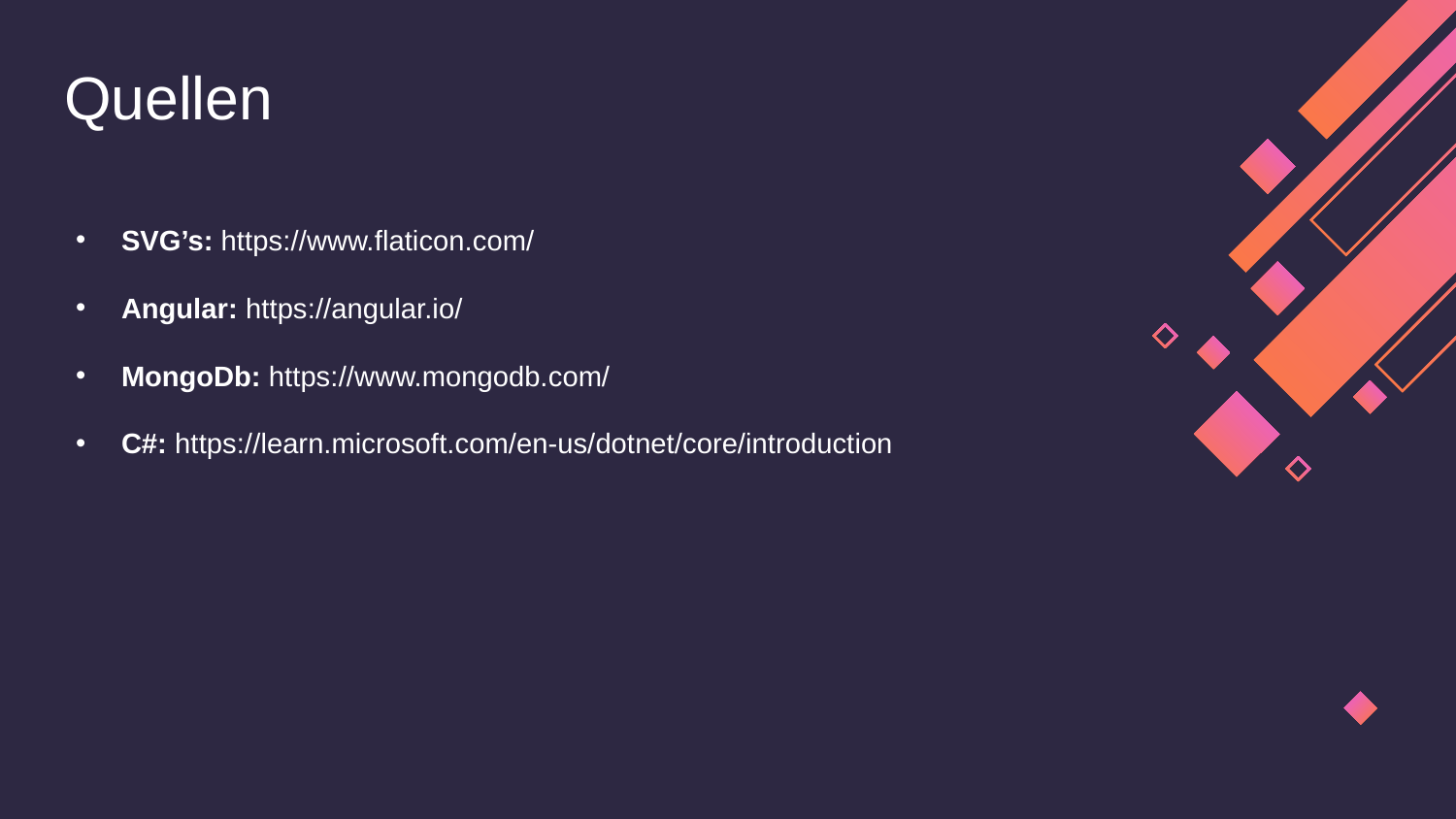

# Quellen
SVG’s: https://www.flaticon.com/
Angular: https://angular.io/
MongoDb: https://www.mongodb.com/
C#: https://learn.microsoft.com/en-us/dotnet/core/introduction